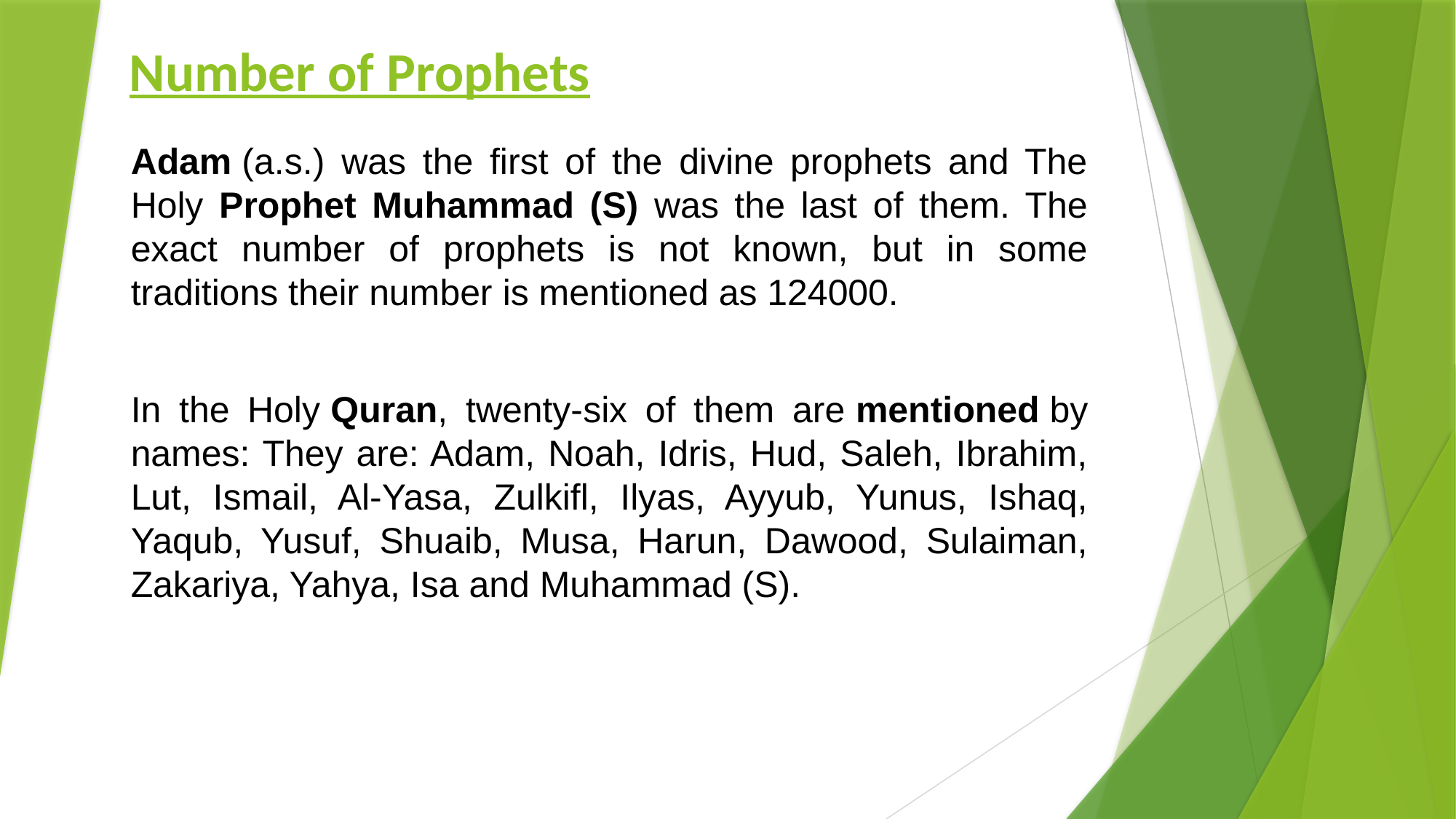

# Number of Prophets
Adam (a.s.) was the first of the divine prophets and The Holy Prophet Muhammad (S) was the last of them. The exact number of prophets is not known, but in some traditions their number is mentioned as 124000.

In the Holy Quran, twenty-six of them are mentioned by names: They are: Adam, Noah, Idris, Hud, Saleh, Ibrahim, Lut, Ismail, Al-Yasa, Zulkifl, Ilyas, Ayyub, Yunus, Ishaq, Yaqub, Yusuf, Shuaib, Musa, Harun, Dawood, Sulaiman, Zakariya, Yahya, Isa and Muhammad (S).